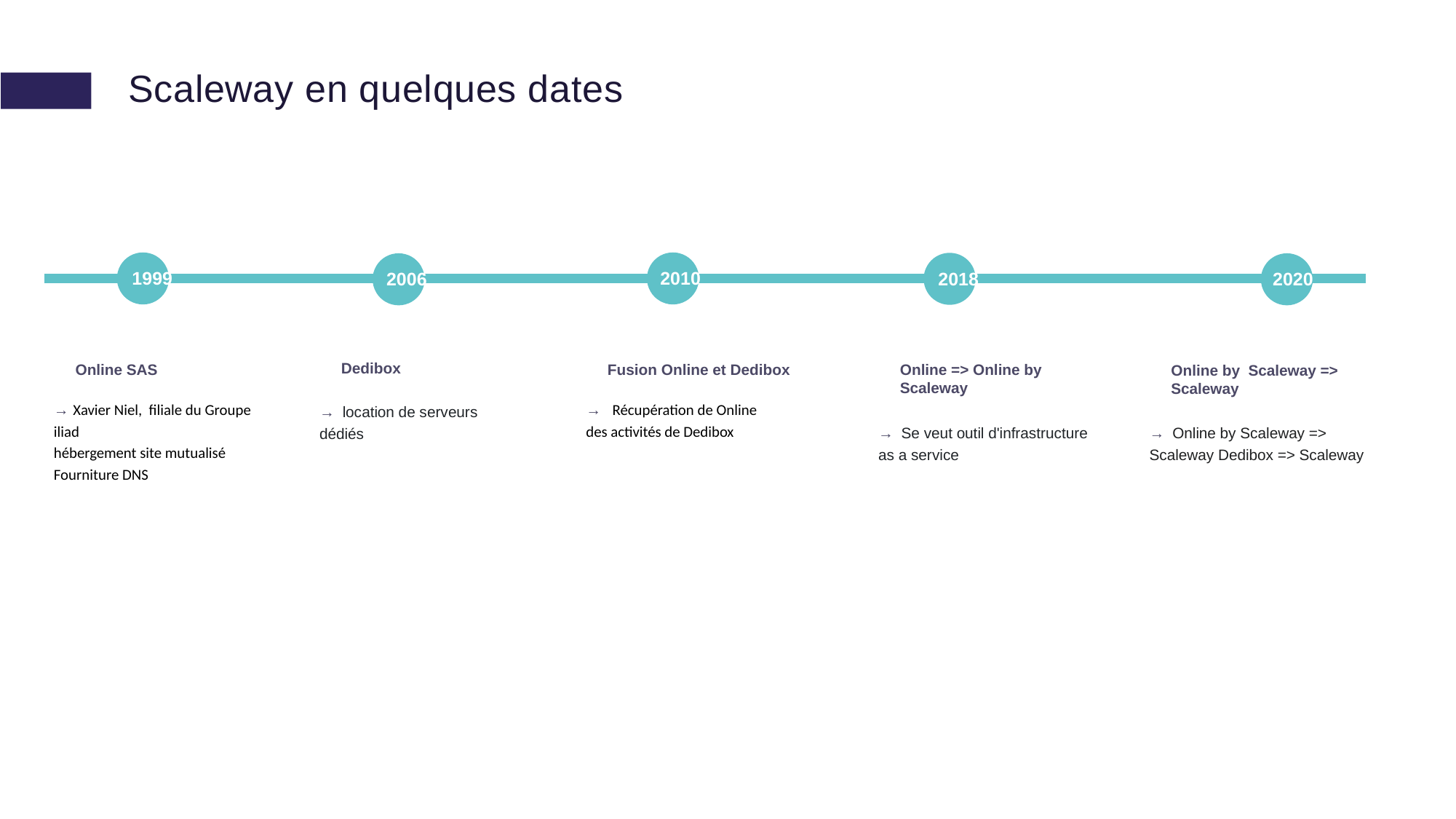

Scaleway en quelques dates

2

1999
2020
2010
2006
2018

Dedibox

→ location de serveurs dédiés
Online SAS
→ Xavier Niel,  filiale du Groupe iliad
hébergement site mutualisé
Fourniture DNS
Fusion Online et Dedibox
→  Récupération de Online des activités de Dedibox
Online by  Scaleway => Scaleway

→ Online by Scaleway => Scaleway Dedibox => Scaleway

Online => Online by Scaleway

→ Se veut outil d'infrastructure as a service